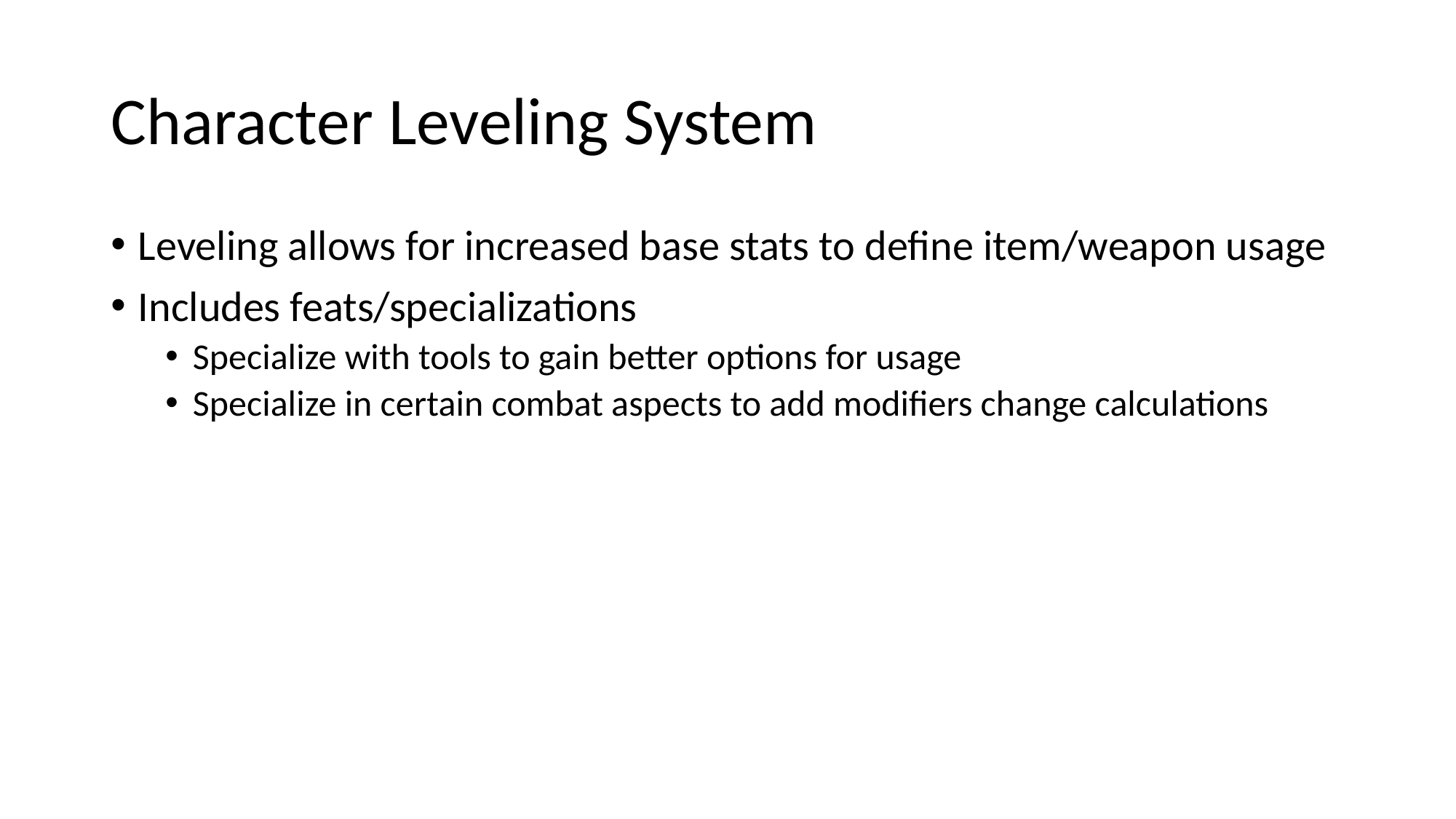

# Character Leveling System
Leveling allows for increased base stats to define item/weapon usage
Includes feats/specializations
Specialize with tools to gain better options for usage
Specialize in certain combat aspects to add modifiers change calculations